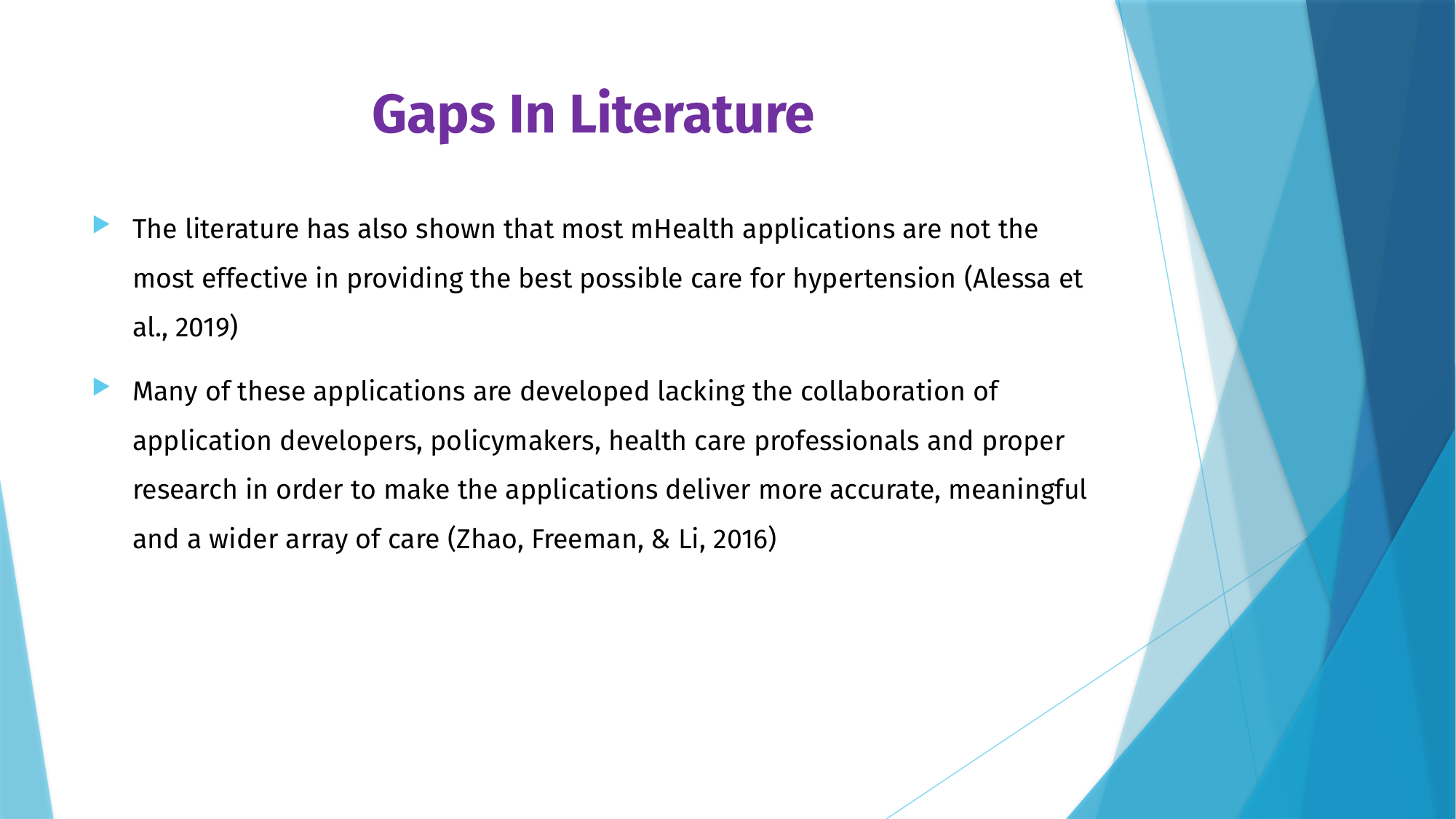

# Gaps In Literature
The literature has also shown that most mHealth applications are not the most effective in providing the best possible care for hypertension (Alessa et al., 2019)
Many of these applications are developed lacking the collaboration of application developers, policymakers, health care professionals and proper research in order to make the applications deliver more accurate, meaningful and a wider array of care (Zhao, Freeman, & Li, 2016)